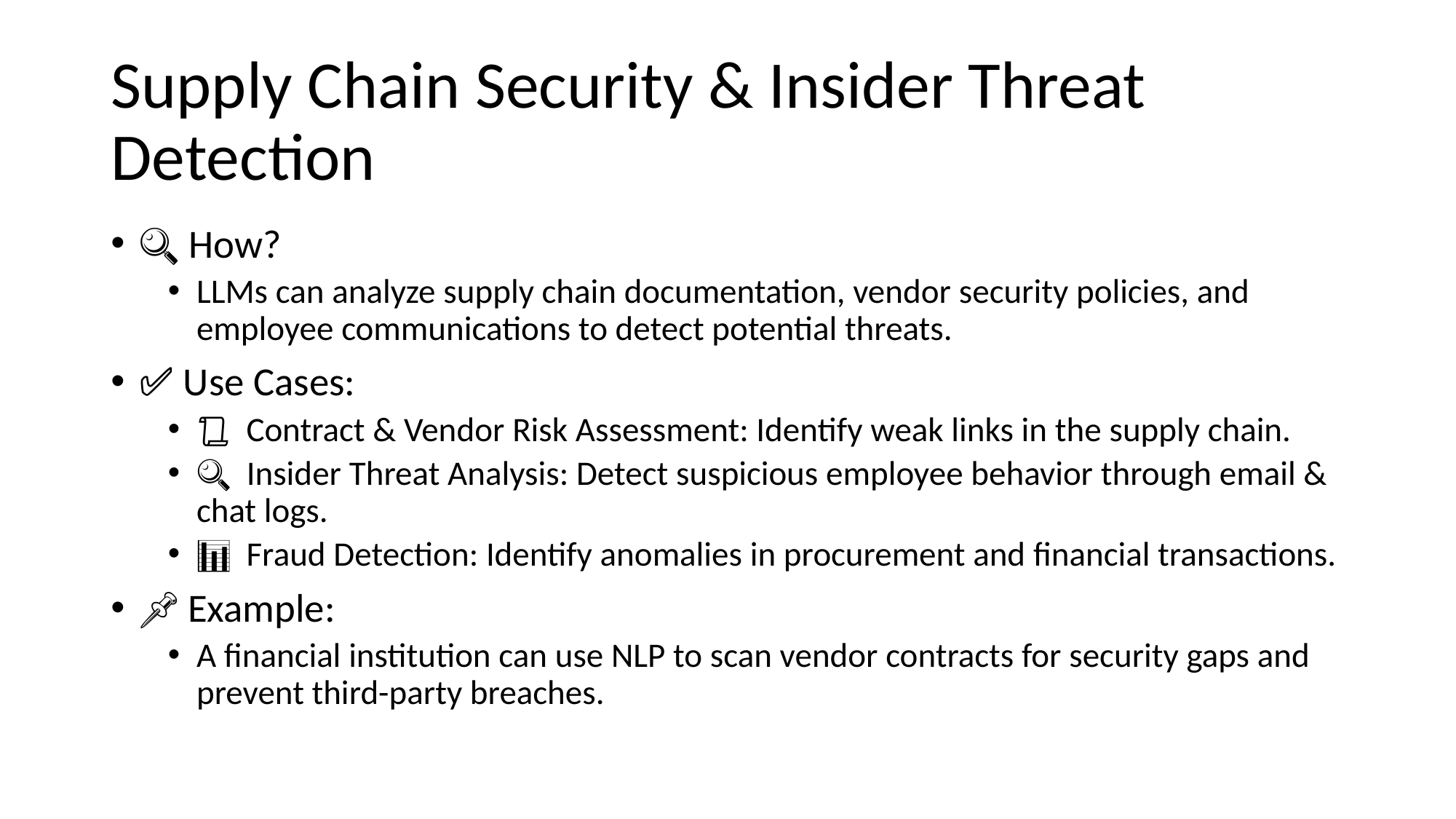

# Supply Chain Security & Insider Threat Detection
🔍 How?
LLMs can analyze supply chain documentation, vendor security policies, and employee communications to detect potential threats.
✅ Use Cases:
📜  Contract & Vendor Risk Assessment: Identify weak links in the supply chain.
🔍  Insider Threat Analysis: Detect suspicious employee behavior through email & chat logs.
📊  Fraud Detection: Identify anomalies in procurement and financial transactions.
📌 Example:
A financial institution can use NLP to scan vendor contracts for security gaps and prevent third-party breaches.